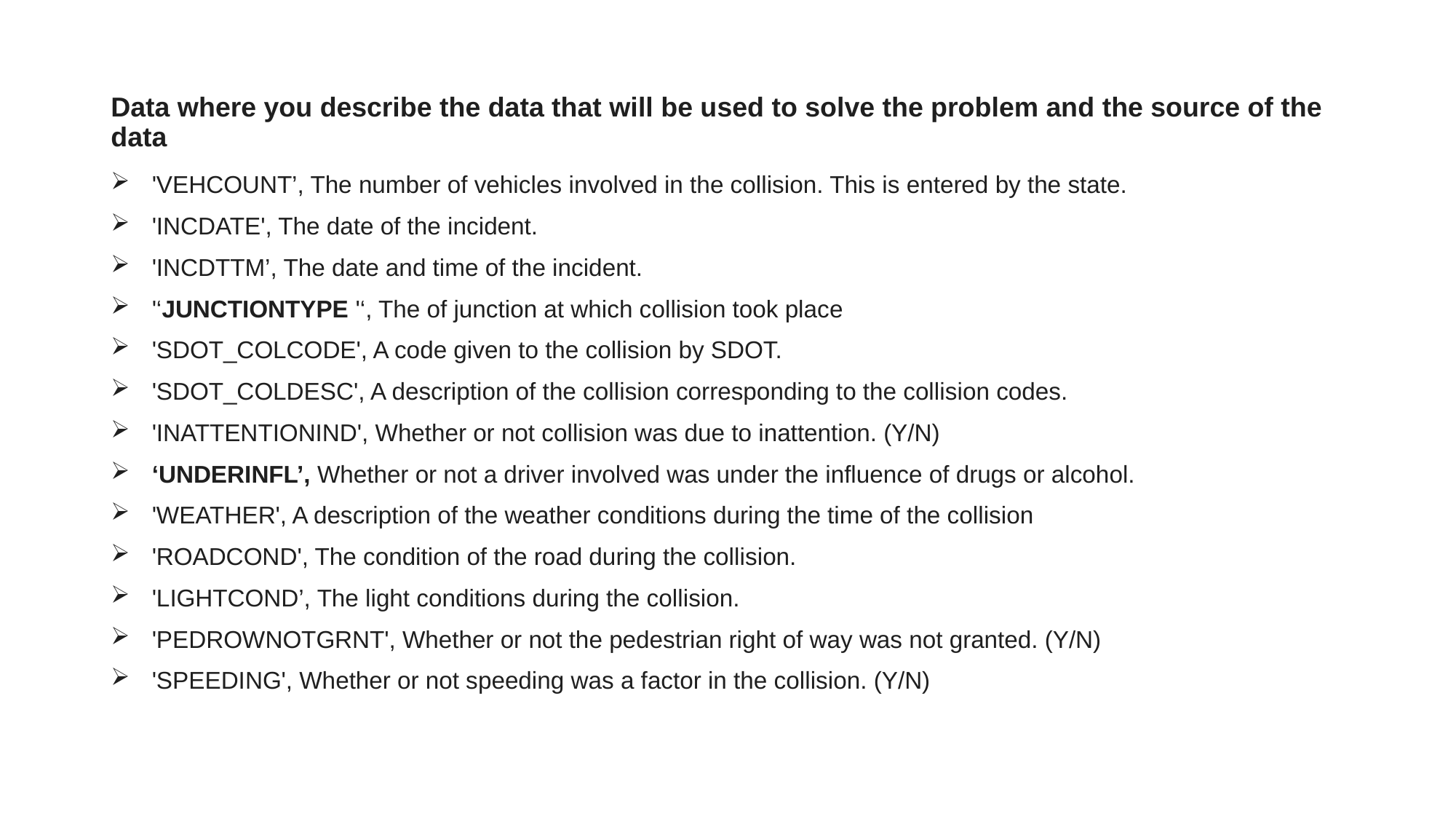

# Data where you describe the data that will be used to solve the problem and the source of the data
'VEHCOUNT’, The number of vehicles involved in the collision. This is entered by the state.
'INCDATE', The date of the incident.
'INCDTTM’, The date and time of the incident.
'‘JUNCTIONTYPE '‘, The of junction at which collision took place
'SDOT_COLCODE', A code given to the collision by SDOT.
'SDOT_COLDESC', A description of the collision corresponding to the collision codes.
'INATTENTIONIND', Whether or not collision was due to inattention. (Y/N)
‘UNDERINFL’, Whether or not a driver involved was under the influence of drugs or alcohol.
'WEATHER', A description of the weather conditions during the time of the collision
'ROADCOND', The condition of the road during the collision.
'LIGHTCOND’, The light conditions during the collision.
'PEDROWNOTGRNT', Whether or not the pedestrian right of way was not granted. (Y/N)
'SPEEDING', Whether or not speeding was a factor in the collision. (Y/N)